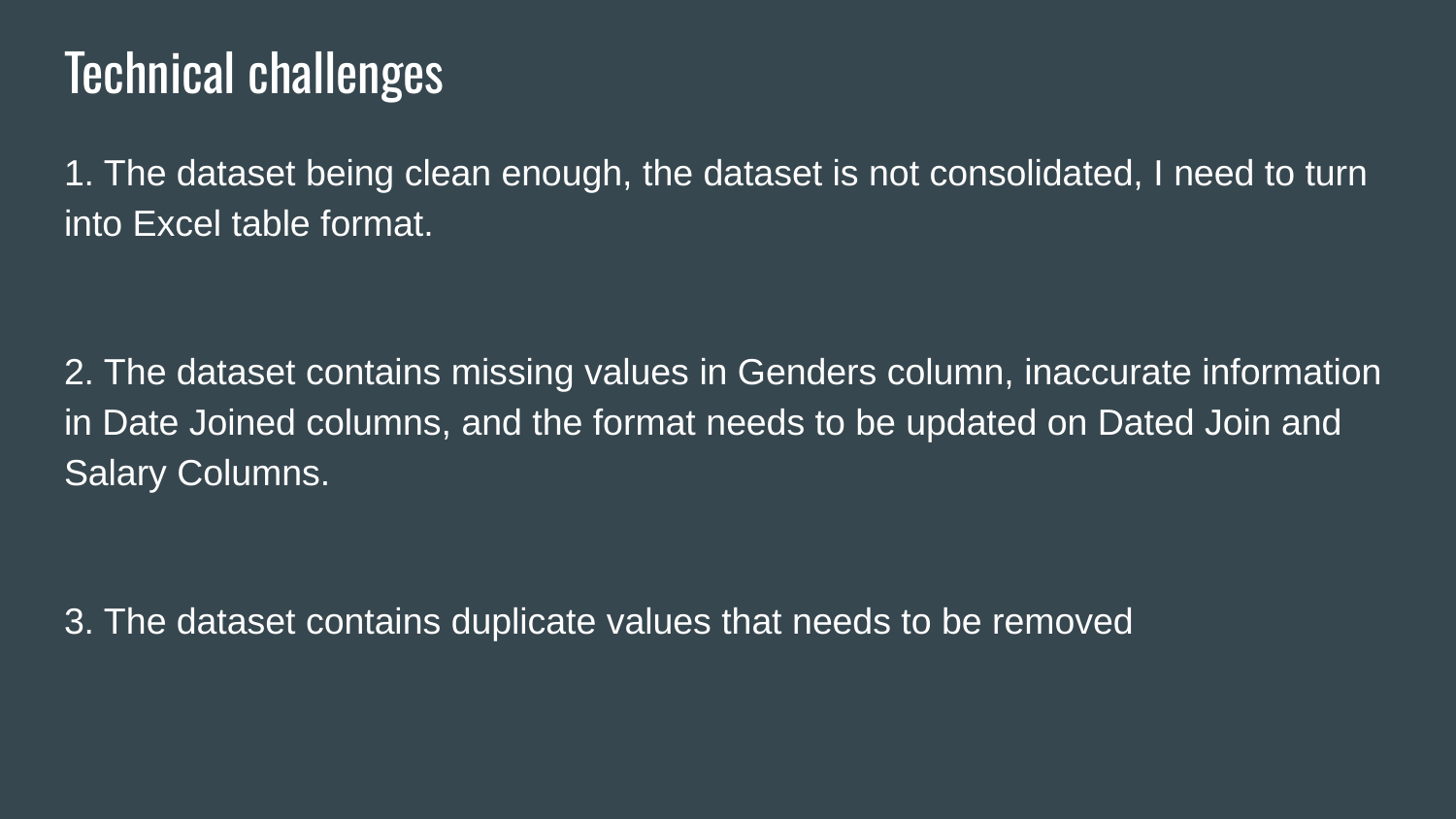

# Technical challenges
1. The dataset being clean enough, the dataset is not consolidated, I need to turn into Excel table format.

2. The dataset contains missing values in Genders column, inaccurate information in Date Joined columns, and the format needs to be updated on Dated Join and Salary Columns.

3. The dataset contains duplicate values that needs to be removed